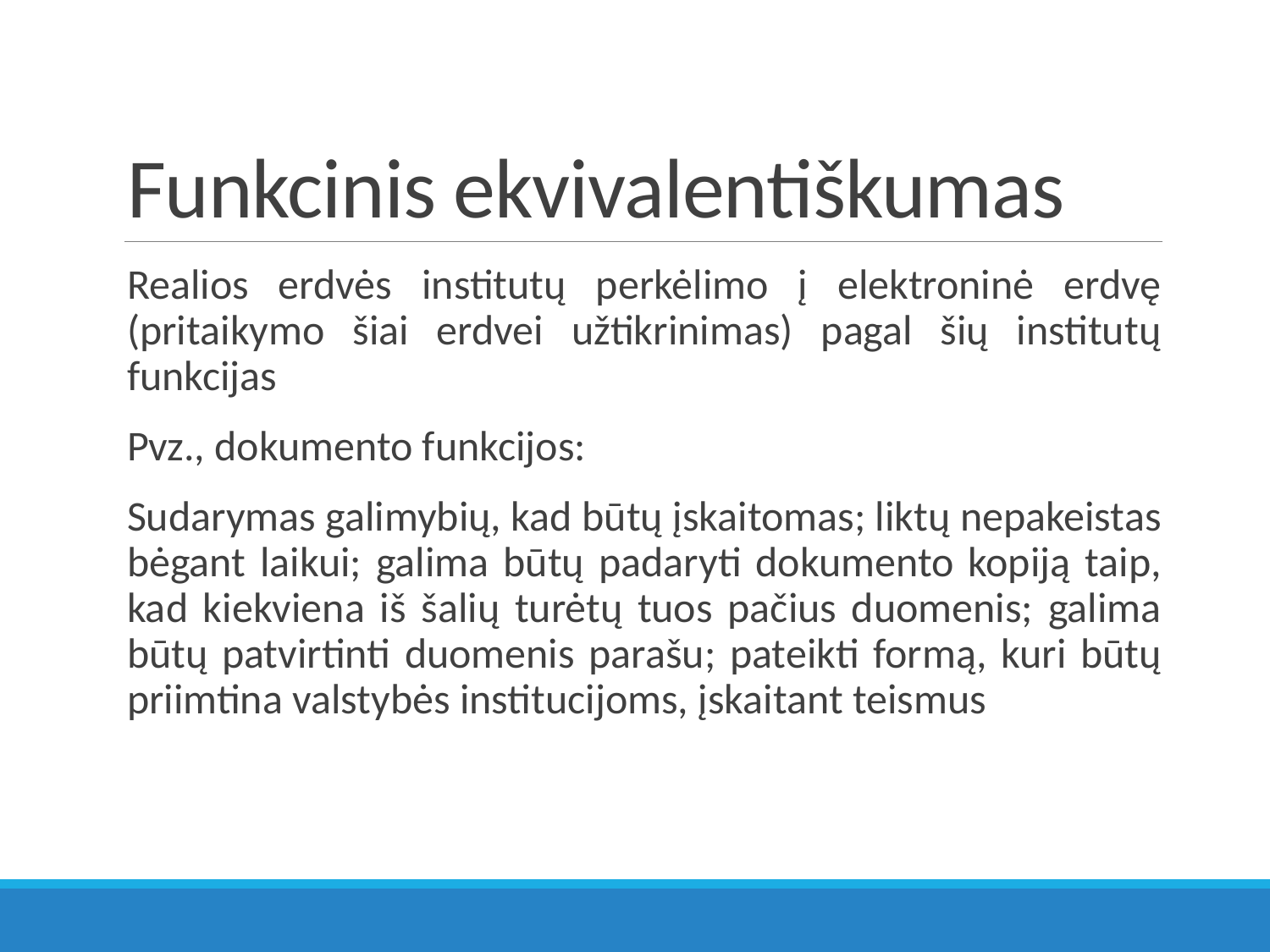

# Funkcinis ekvivalentiškumas
Realios erdvės institutų perkėlimo į elektroninė erdvę (pritaikymo šiai erdvei užtikrinimas) pagal šių institutų funkcijas
Pvz., dokumento funkcijos:
Sudarymas galimybių, kad būtų įskaitomas; liktų nepakeistas bėgant laikui; galima būtų padaryti dokumento kopiją taip, kad kiekviena iš šalių turėtų tuos pačius duomenis; galima būtų patvirtinti duomenis parašu; pateikti formą, kuri būtų priimtina valstybės institucijoms, įskaitant teismus